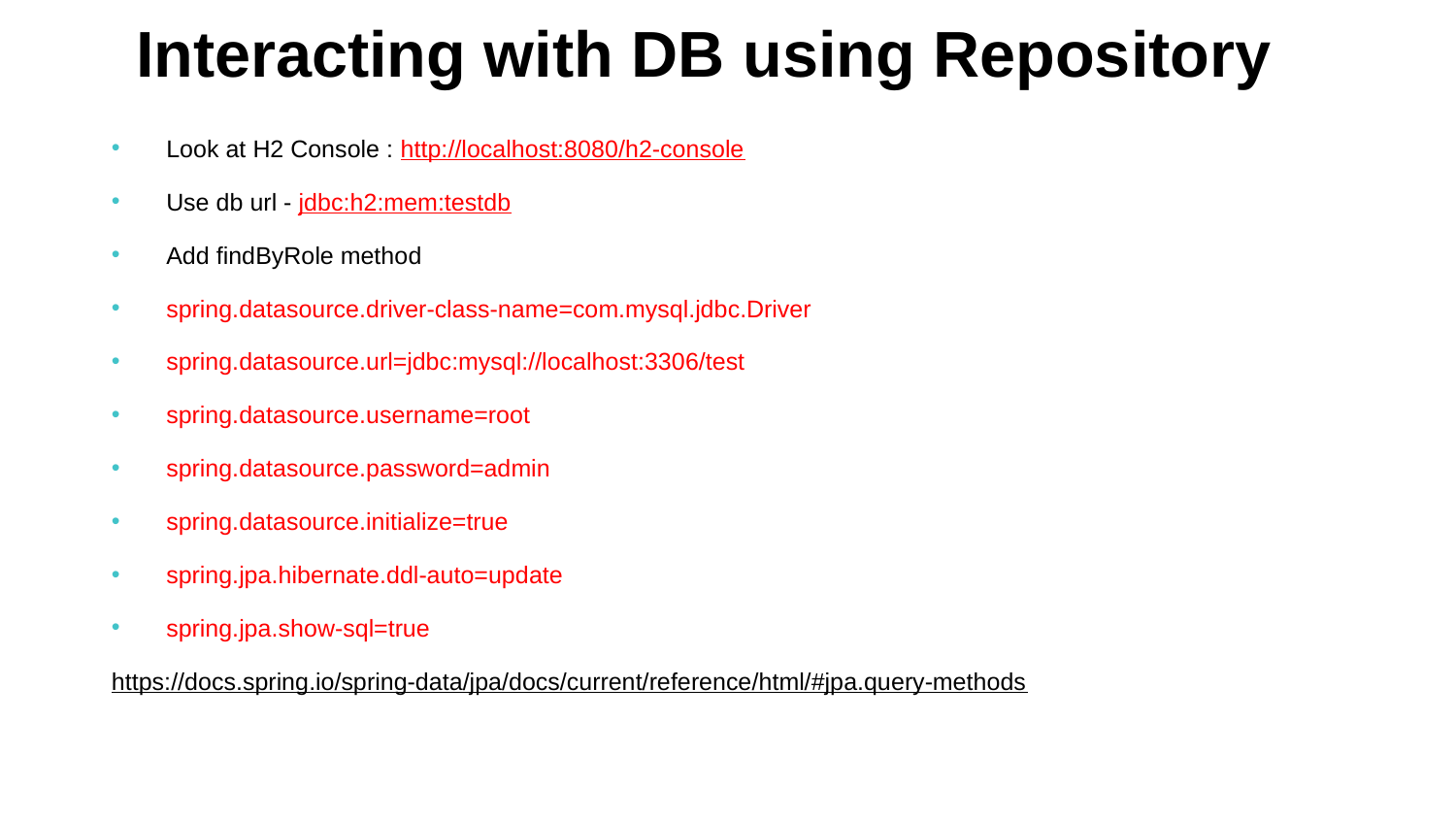

# Interacting with DB using Repository
Look at H2 Console : http://localhost:8080/h2-console
Use db url - jdbc:h2:mem:testdb
Add findByRole method
spring.datasource.driver-class-name=com.mysql.jdbc.Driver
spring.datasource.url=jdbc:mysql://localhost:3306/test
spring.datasource.username=root
spring.datasource.password=admin
spring.datasource.initialize=true
spring.jpa.hibernate.ddl-auto=update
spring.jpa.show-sql=true
https://docs.spring.io/spring-data/jpa/docs/current/reference/html/#jpa.query-methods